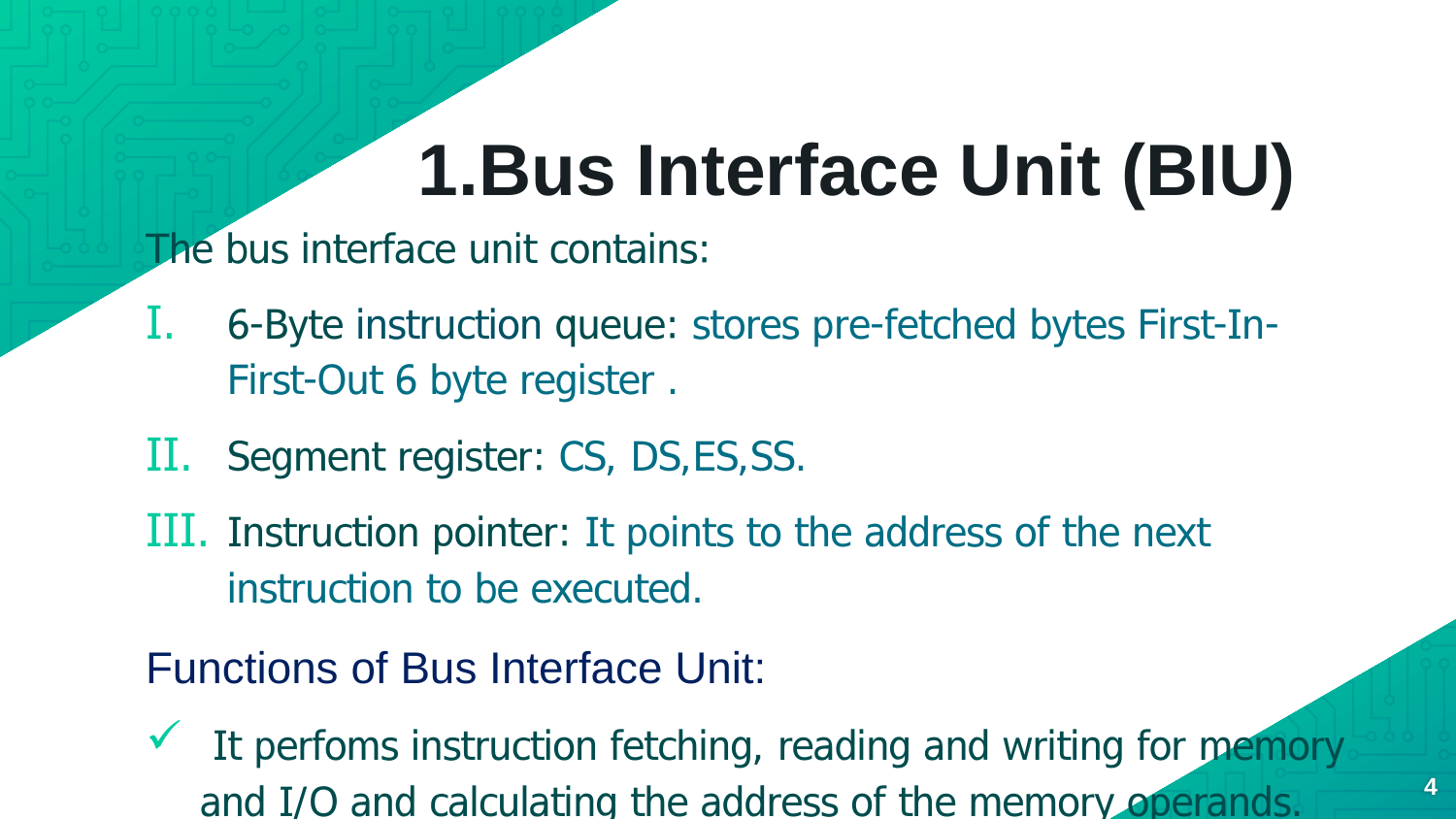

# 1.Bus Interface Unit (BIU)
The bus interface unit contains:
6-Byte instruction queue: stores pre-fetched bytes First-In-First-Out 6 byte register .
Segment register: CS, DS,ES,SS.
Instruction pointer: It points to the address of the next instruction to be executed.
Functions of Bus Interface Unit:
 It perfoms instruction fetching, reading and writing for memory and I/O and calculating the address of the memory operands.
4